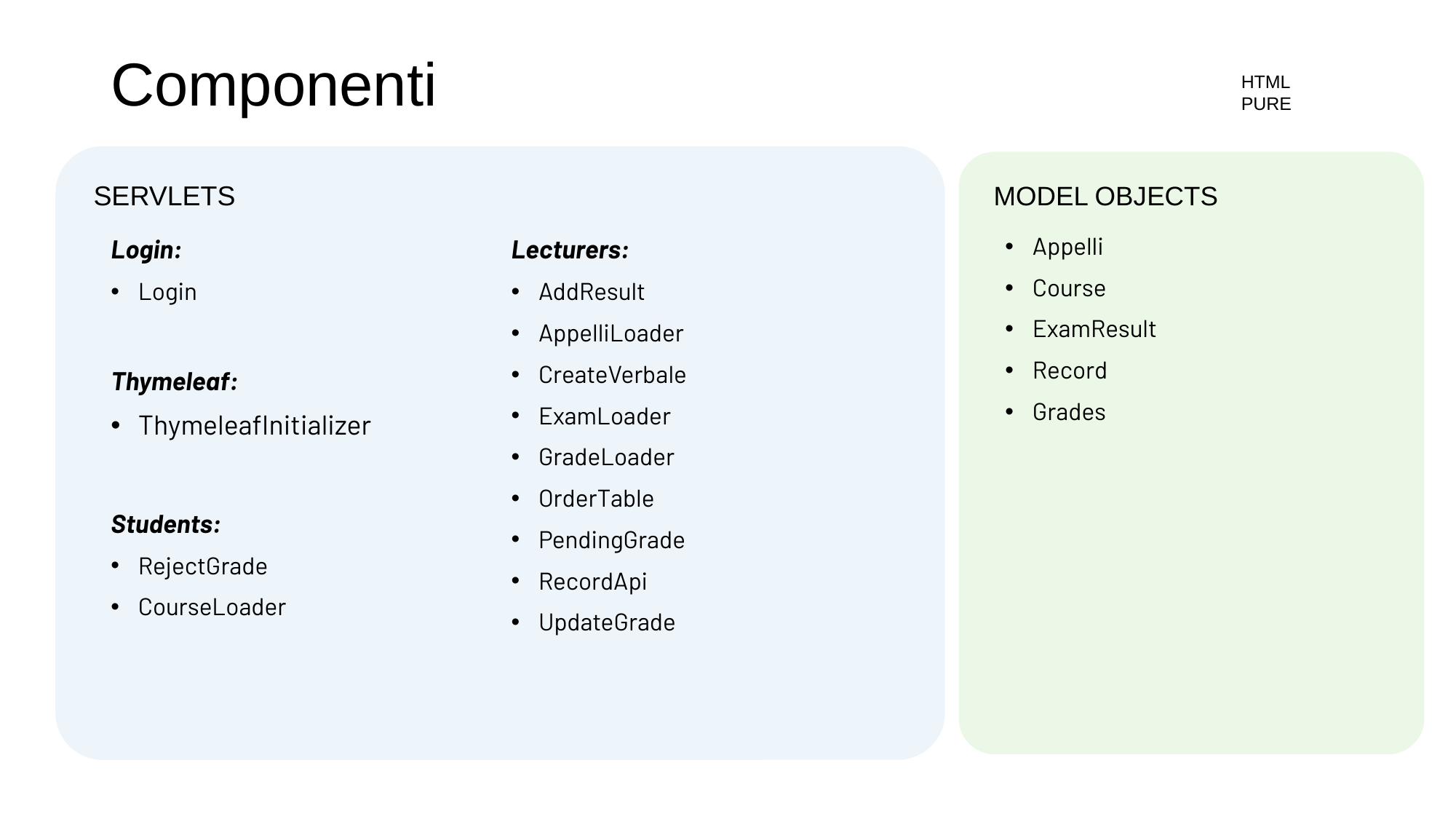

# Componenti
HTML PURE

SERVLETS

MODEL OBJECTS

Appelli
Course
ExamResult
Record
Grades

Login:
Login
Lecturers:
AddResult
AppelliLoader
CreateVerbale
ExamLoader
GradeLoader
OrderTable
PendingGrade
RecordApi
UpdateGrade

Thymeleaf:
ThymeleafInitializer
Students:
RejectGrade
CourseLoader